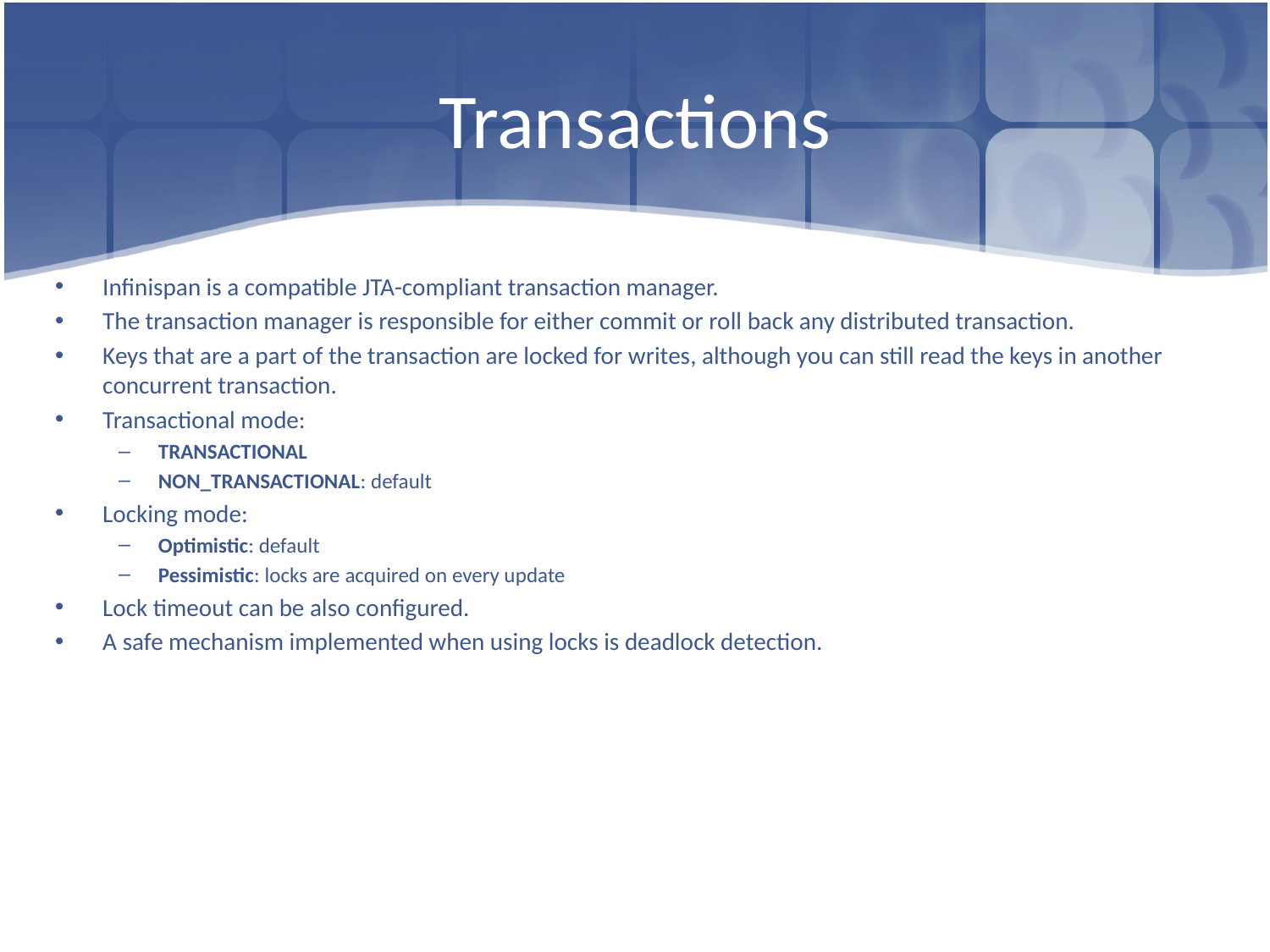

# Transactions
Infinispan is a compatible JTA-compliant transaction manager.
The transaction manager is responsible for either commit or roll back any distributed transaction.
Keys that are a part of the transaction are locked for writes, although you can still read the keys in another concurrent transaction.
Transactional mode:
TRANSACTIONAL
NON_TRANSACTIONAL: default
Locking mode:
Optimistic: default
Pessimistic: locks are acquired on every update
Lock timeout can be also configured.
A safe mechanism implemented when using locks is deadlock detection.